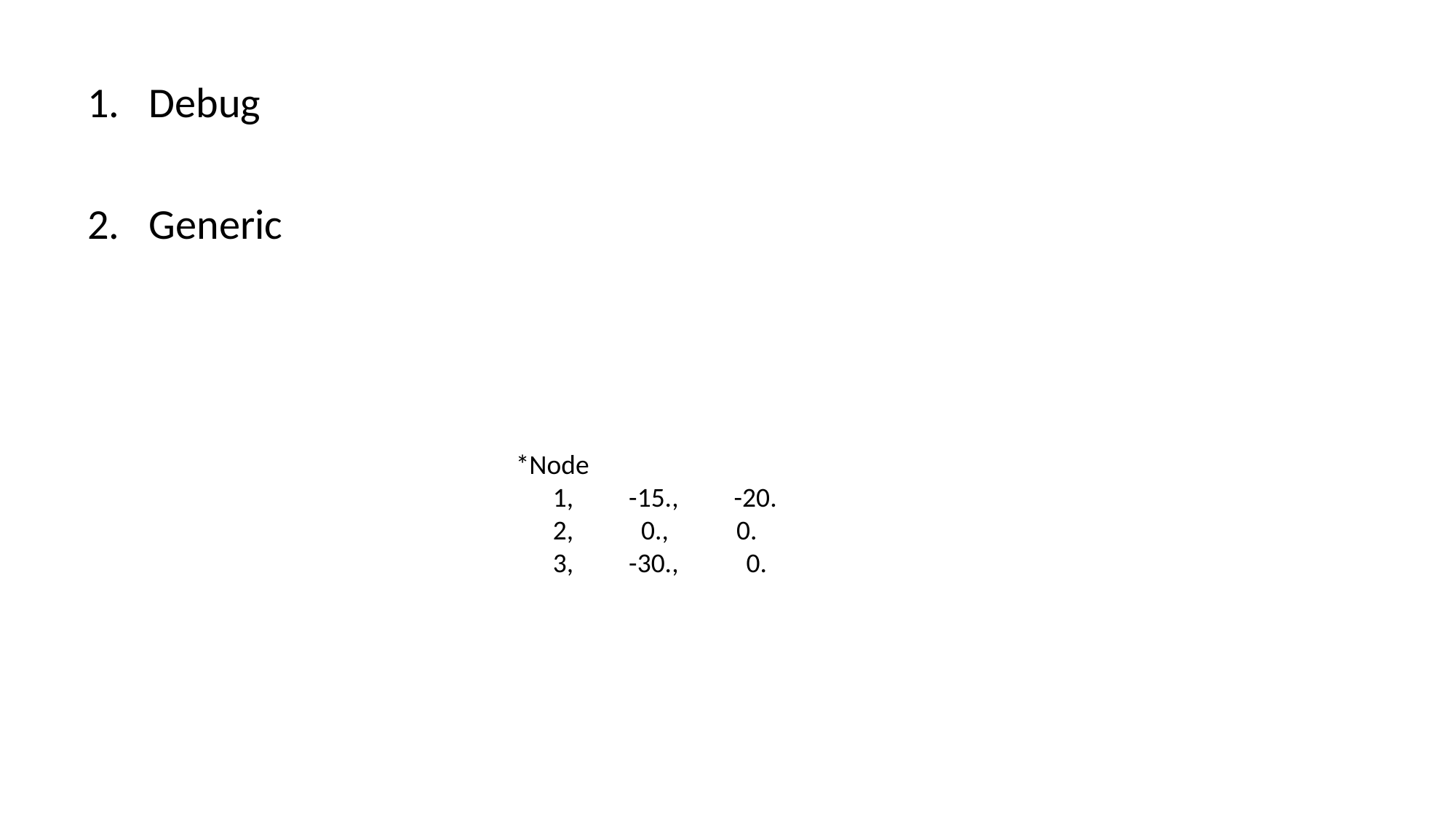

Debug

Generic

*Node
      1,         -15.,         -20.
      2,           0.,           0.
      3,         -30.,           0.